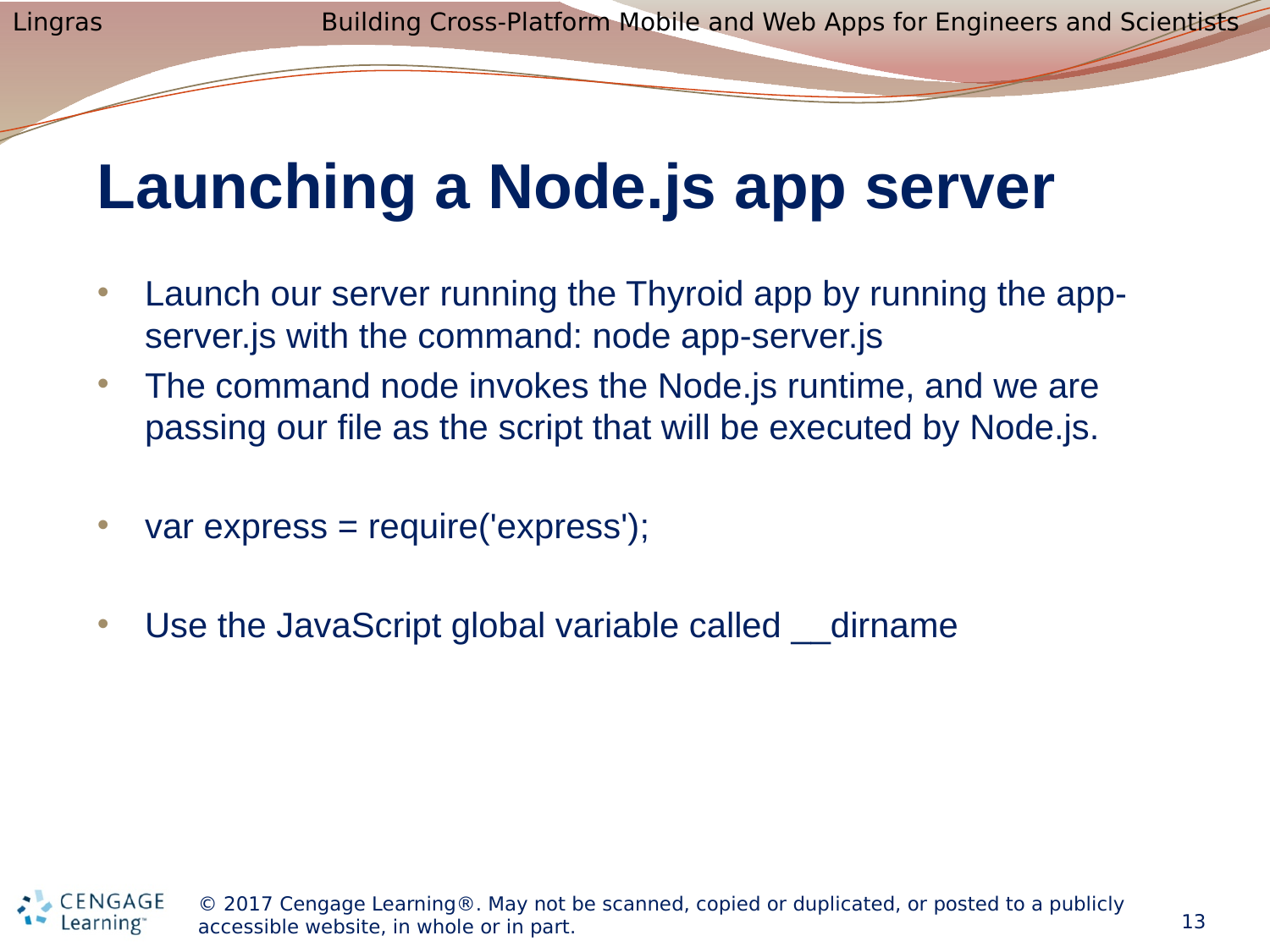

# Launching a Node.js app server
Launch our server running the Thyroid app by running the app-server.js with the command: node app-server.js
The command node invokes the Node.js runtime, and we are passing our file as the script that will be executed by Node.js.

var express = require('express');

Use the JavaScript global variable called __dirname
13
© 2017 Cengage Learning®. May not be scanned, copied or duplicated, or posted to a publicly accessible website, in whole or in part.